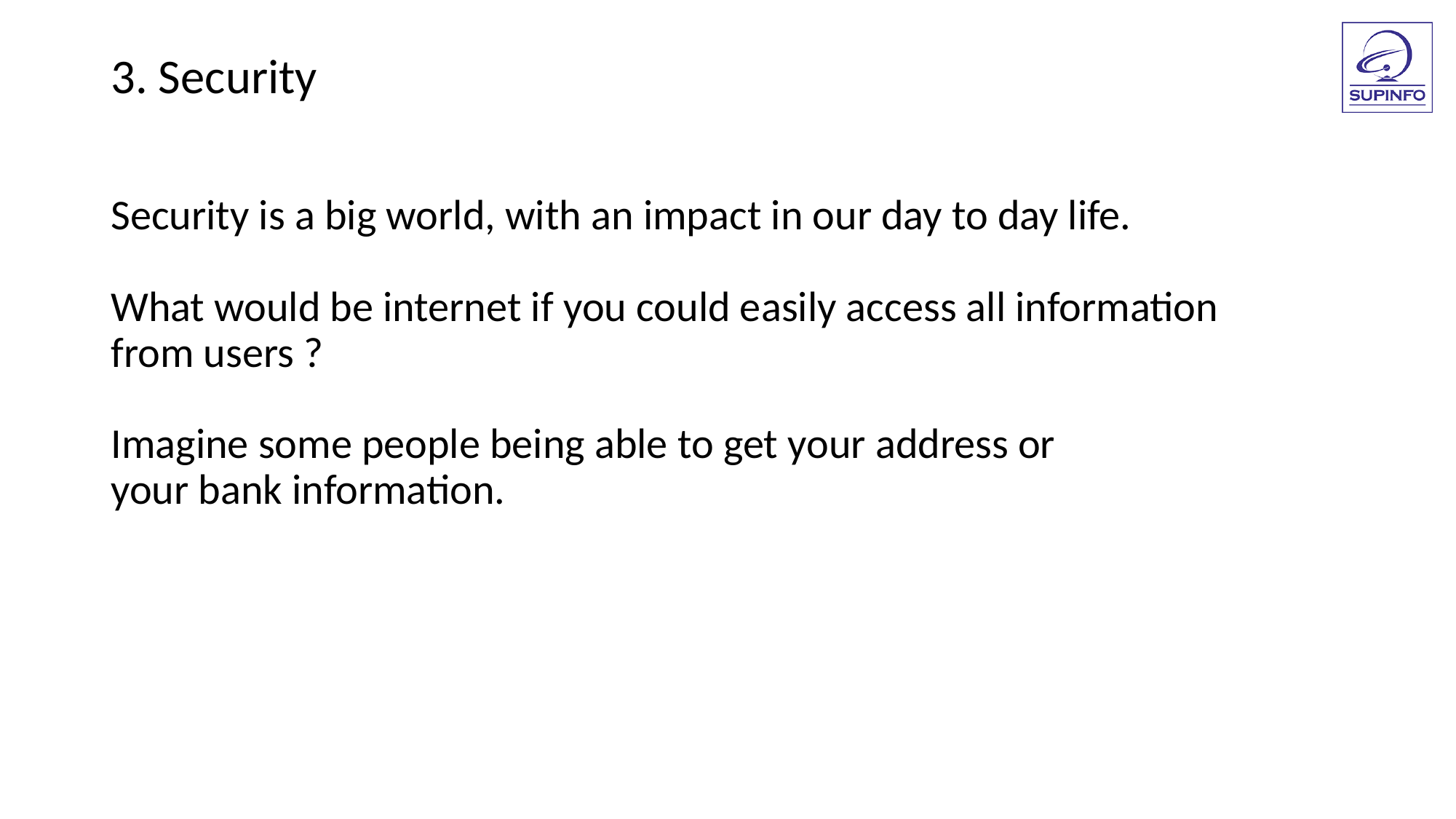

3. Security
Security is a big world, with an impact in our day to day life.

What would be internet if you could easily access all information
from users ?

Imagine some people being able to get your address or
your bank information.